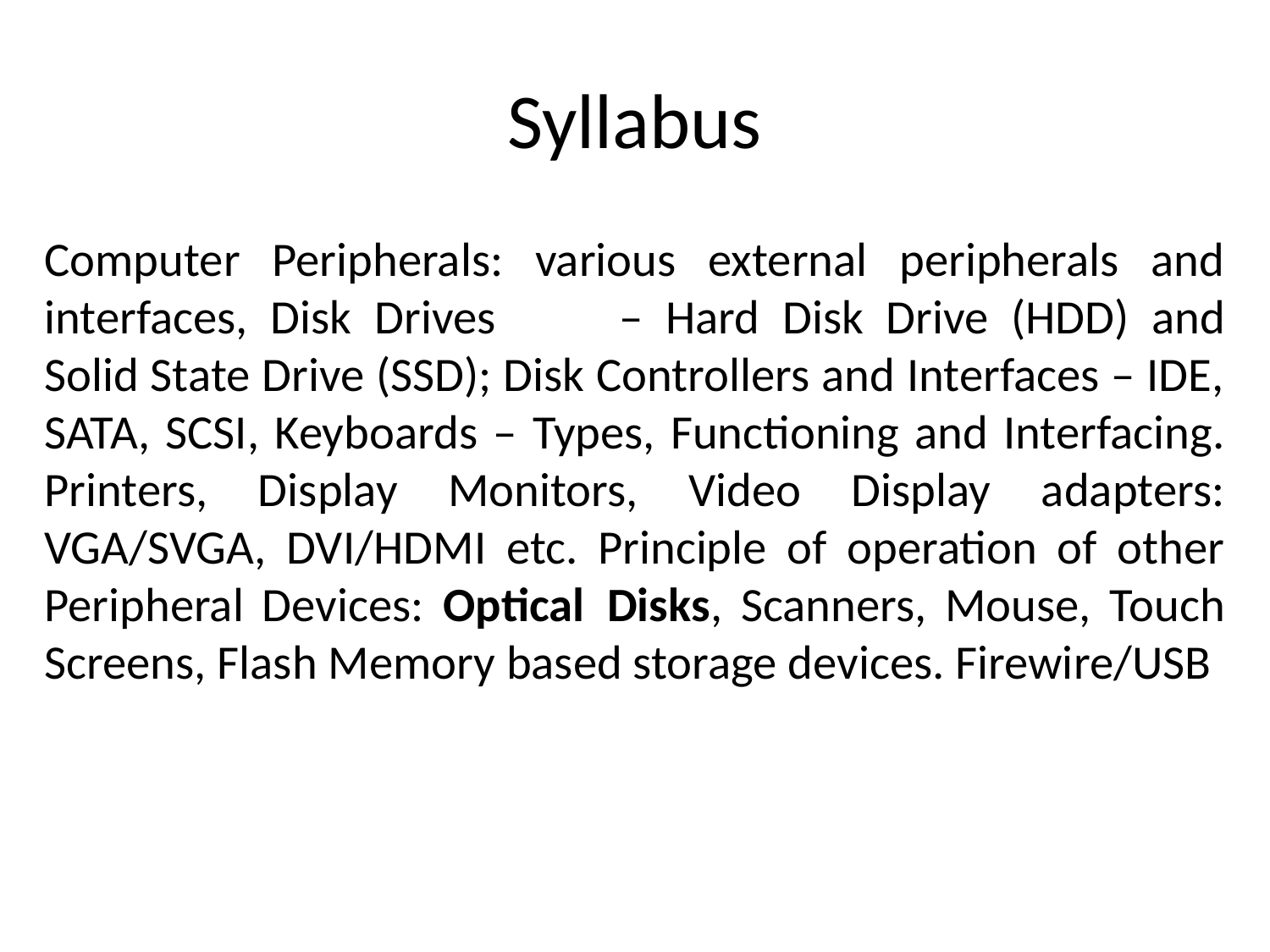

# Syllabus
Computer Peripherals: various external peripherals and interfaces, Disk Drives 	– Hard Disk Drive (HDD) and Solid State Drive (SSD); Disk Controllers and Interfaces – IDE, SATA, SCSI, Keyboards – Types, Functioning and Interfacing. Printers, Display Monitors, Video Display adapters: VGA/SVGA, DVI/HDMI etc. Principle of operation of other Peripheral Devices: Optical 	Disks, Scanners, Mouse, Touch Screens, Flash Memory based storage devices. Firewire/USB